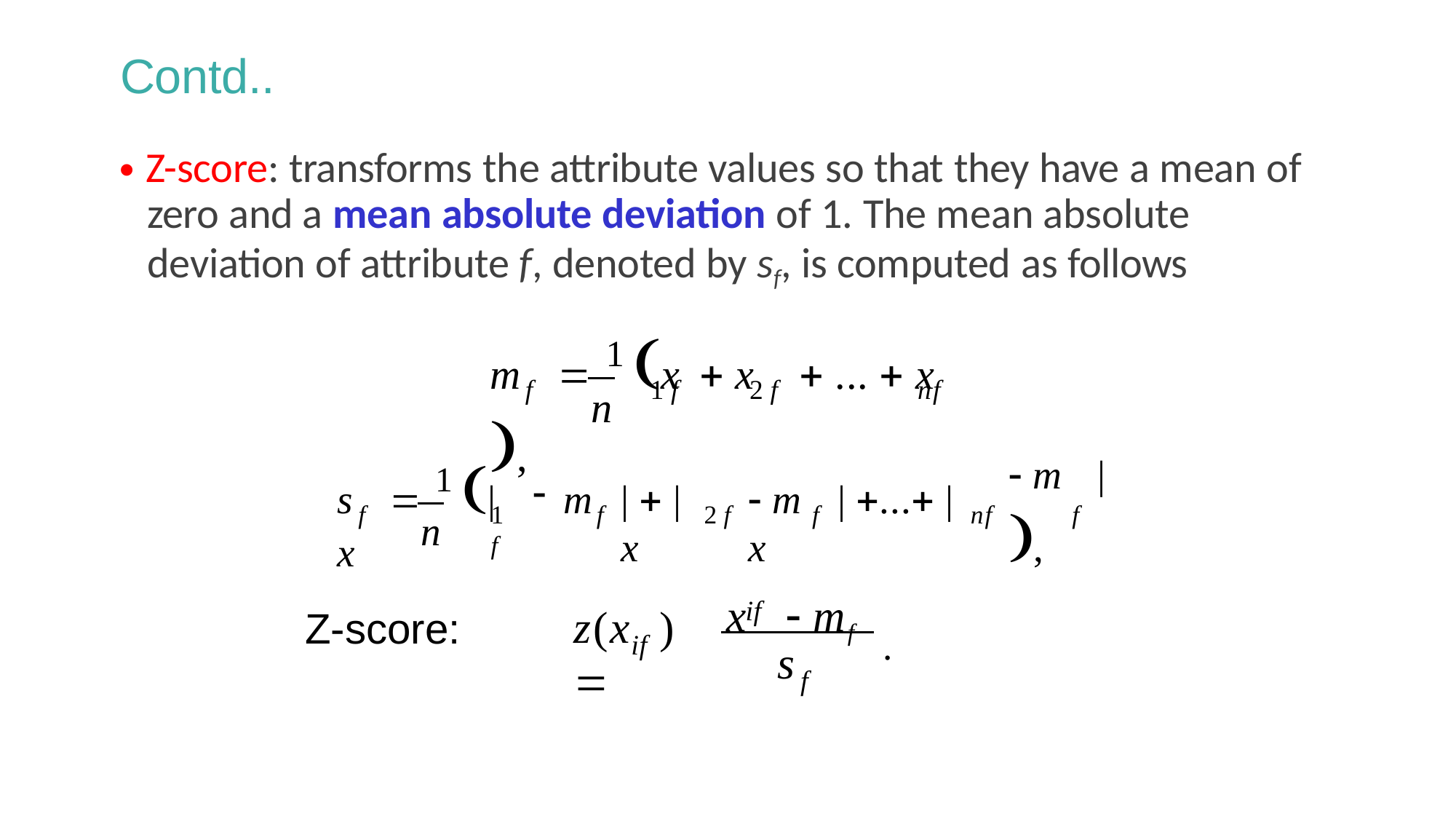

Contd..
🞄 Z-score: transforms the attribute values so that they have a mean of  zero and a mean absolute deviation of 1. The mean absolute  deviation of attribute f, denoted by sf, is computed as follows
m	= 1 (x	+ x	+ ... + x	),
f
1 f	2 f	nf

n
s	= 1 (| x
− m	|),
m
| + | x
− m	| +...+ | x
f
1 f
f
2 f
f
nf
f

n
x	− mf	.
if
z(x	) =
Z-score:
if

s
f